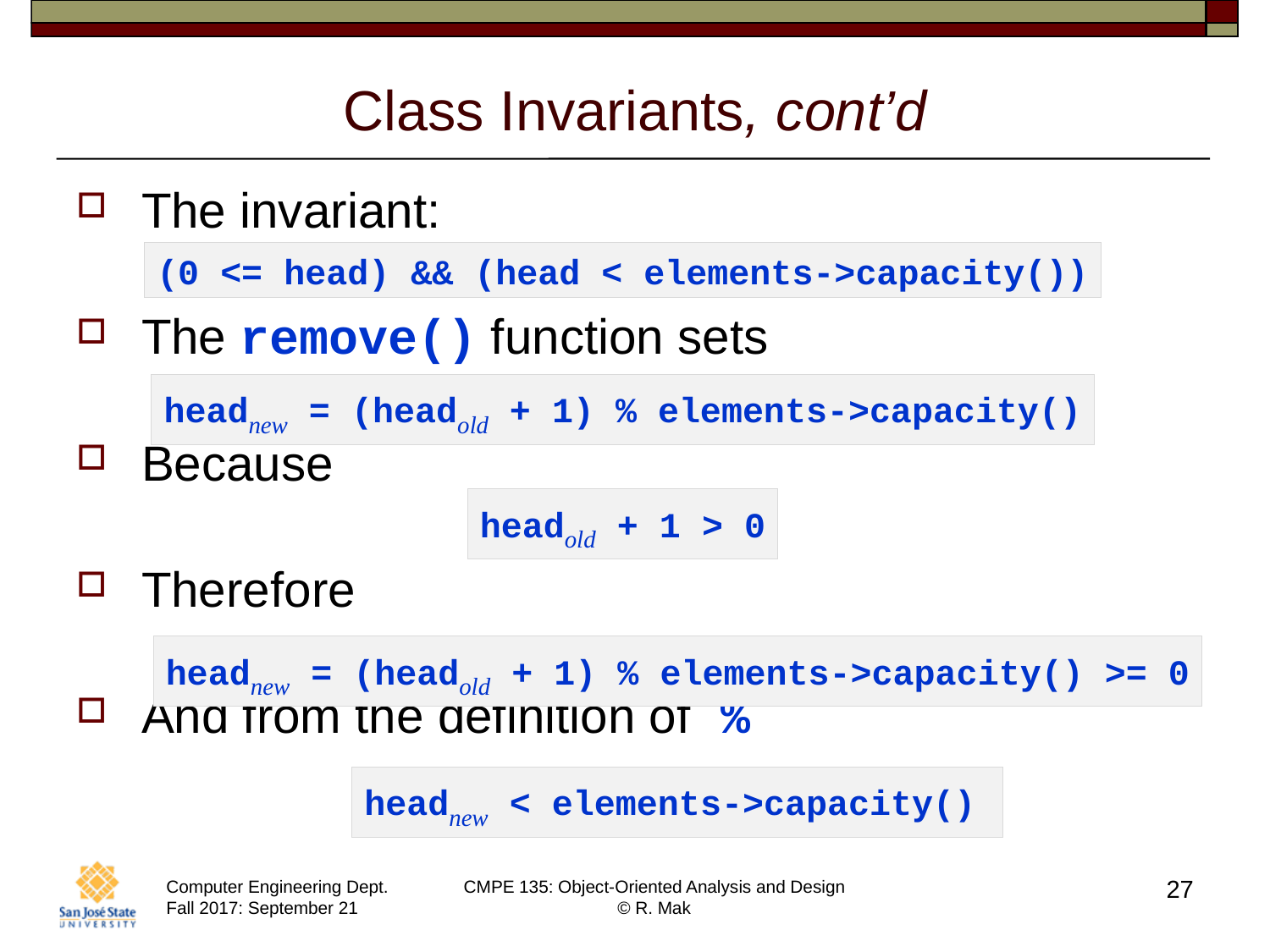

# Class Invariants, cont’d
The invariant:

The remove() function sets

Because

Therefore

And from the definition of %
(0 <= head) && (head < elements->capacity())
headnew = (headold + 1) % elements->capacity()
headold + 1 > 0
headnew = (headold + 1) % elements->capacity() >= 0
headnew < elements->capacity()
27